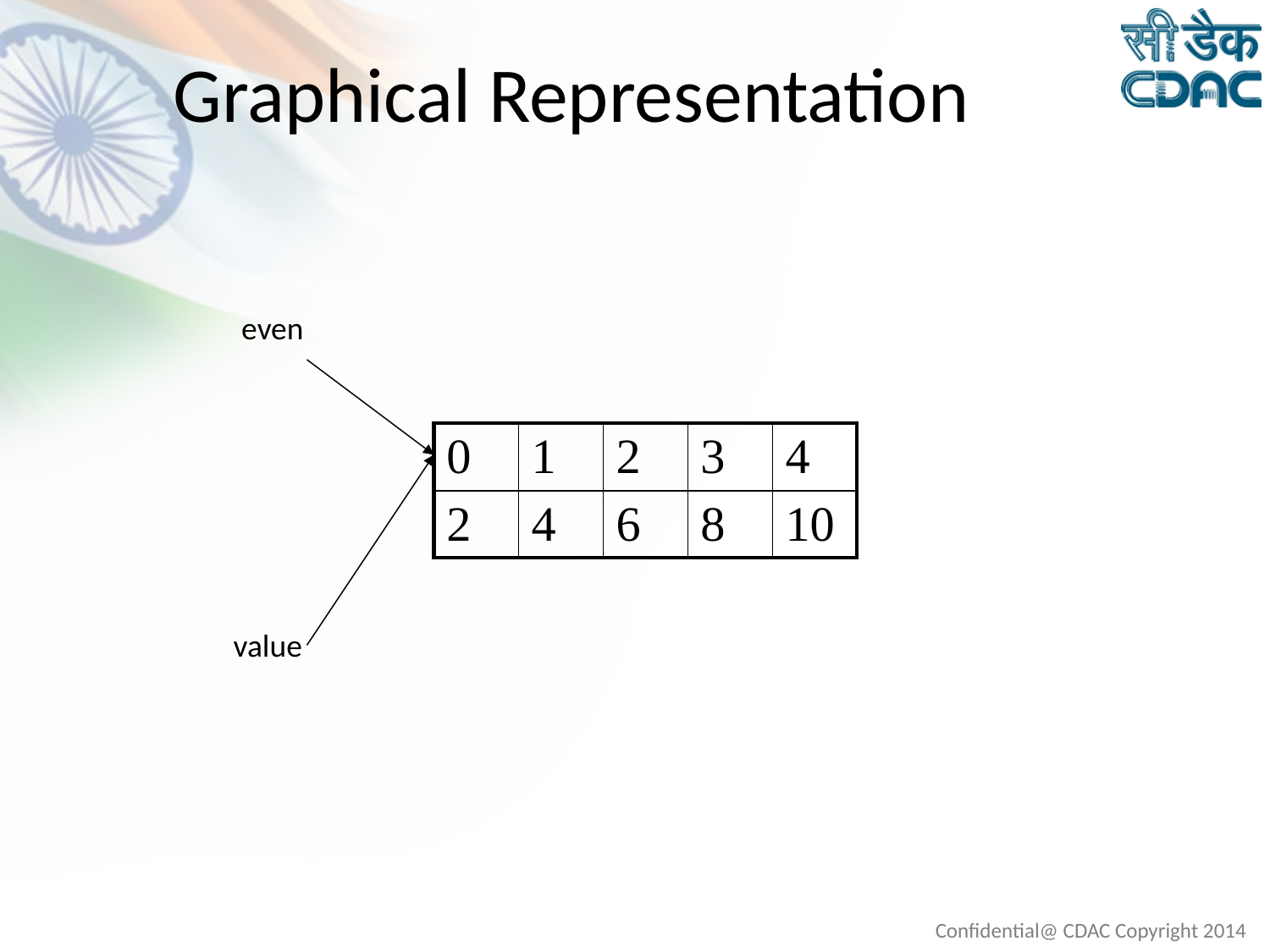

Graphical Representation
even

| 0 | 1 | 2 | 3 | 4 |
| --- | --- | --- | --- | --- |
| 2 | 4 | 6 | 8 | 10 |

value